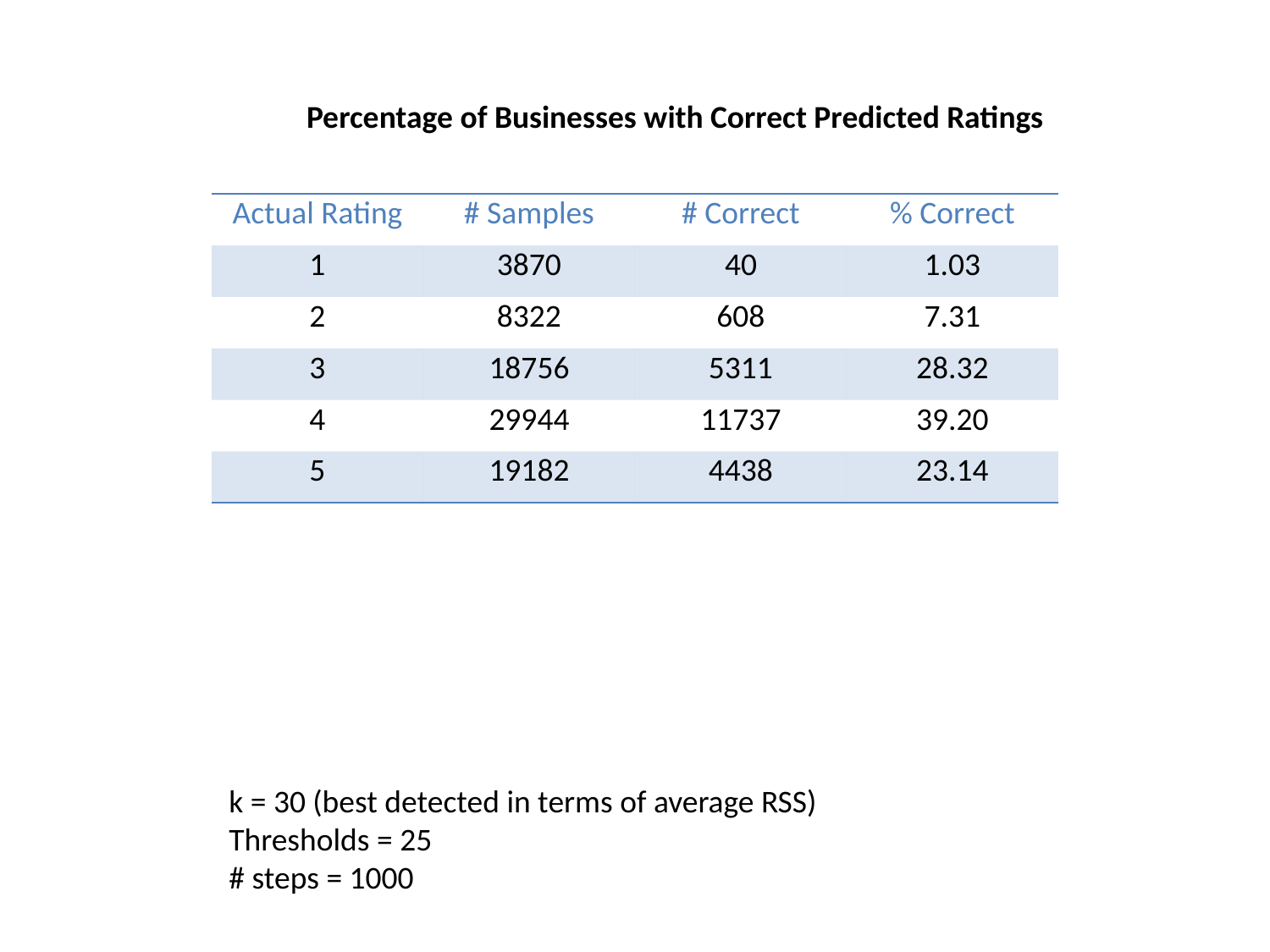

Percentage of Businesses with Correct Predicted Ratings
| Actual Rating | # Samples | # Correct | % Correct |
| --- | --- | --- | --- |
| 1 | 3870 | 40 | 1.03 |
| 2 | 8322 | 608 | 7.31 |
| 3 | 18756 | 5311 | 28.32 |
| 4 | 29944 | 11737 | 39.20 |
| 5 | 19182 | 4438 | 23.14 |
k = 30 (best detected in terms of average RSS)
Thresholds = 25
# steps = 1000